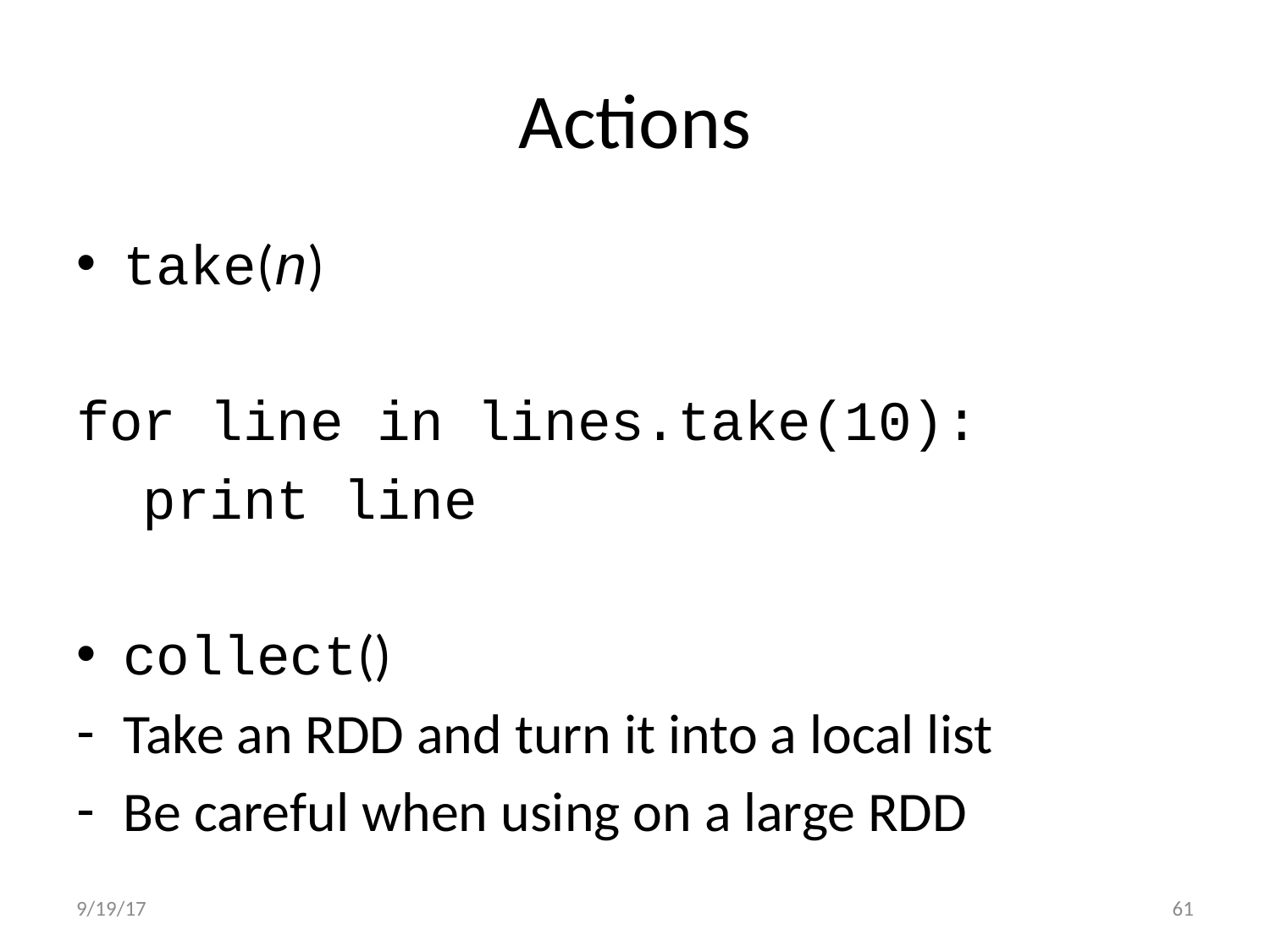

# Actions
take(n)

for line in lines.take(10):
  print line

collect()
Take an RDD and turn it into a local list
Be careful when using on a large RDD

9/19/17
61